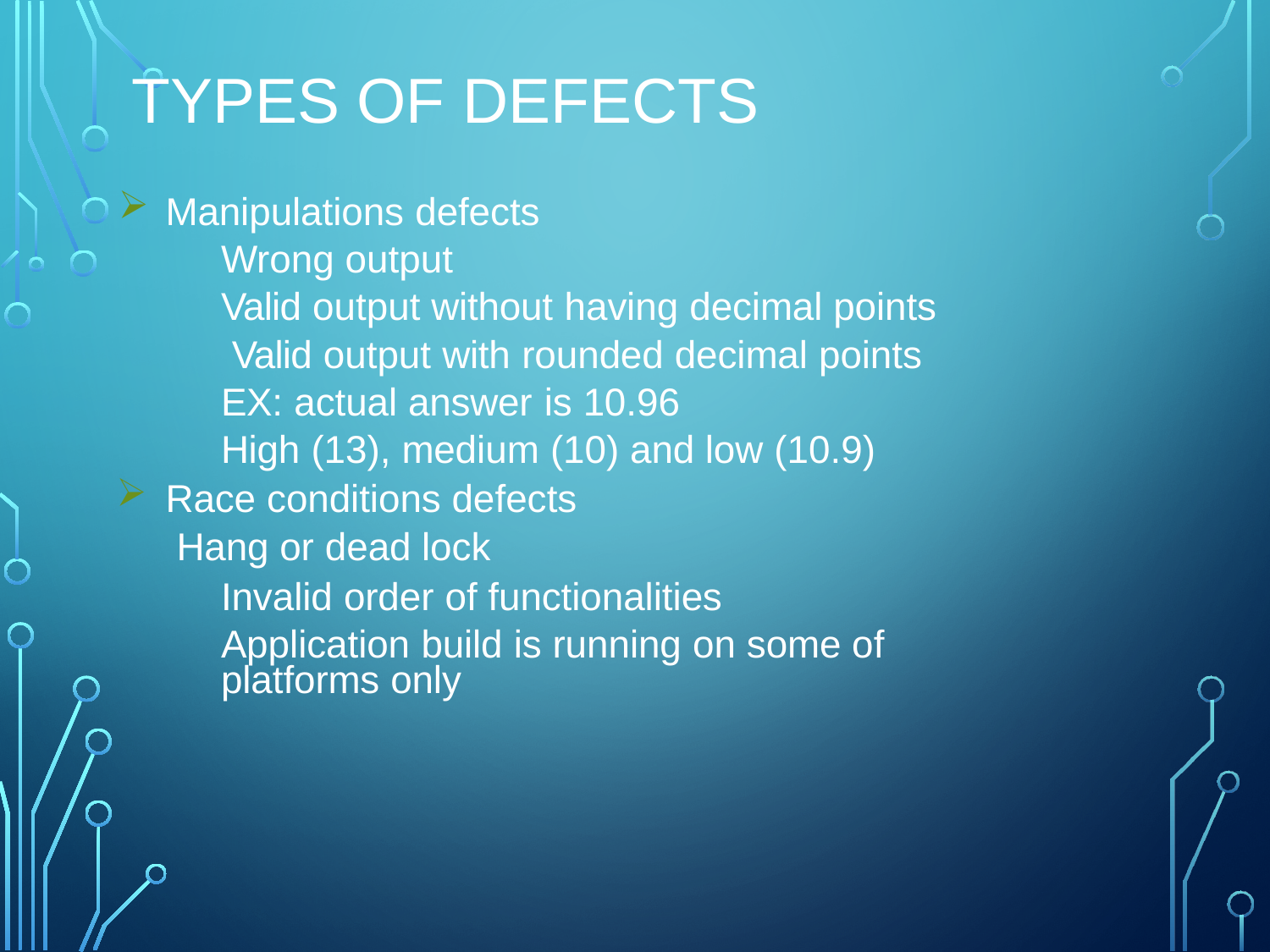

Types of defects
Manipulations defects
Wrong output
Valid output without having decimal points  Valid output with rounded decimal points  EX: actual answer is 10.96
High (13), medium (10) and low (10.9)
Race conditions defects  Hang or dead lock
Invalid order of functionalities  Application build is running on some of
platforms only